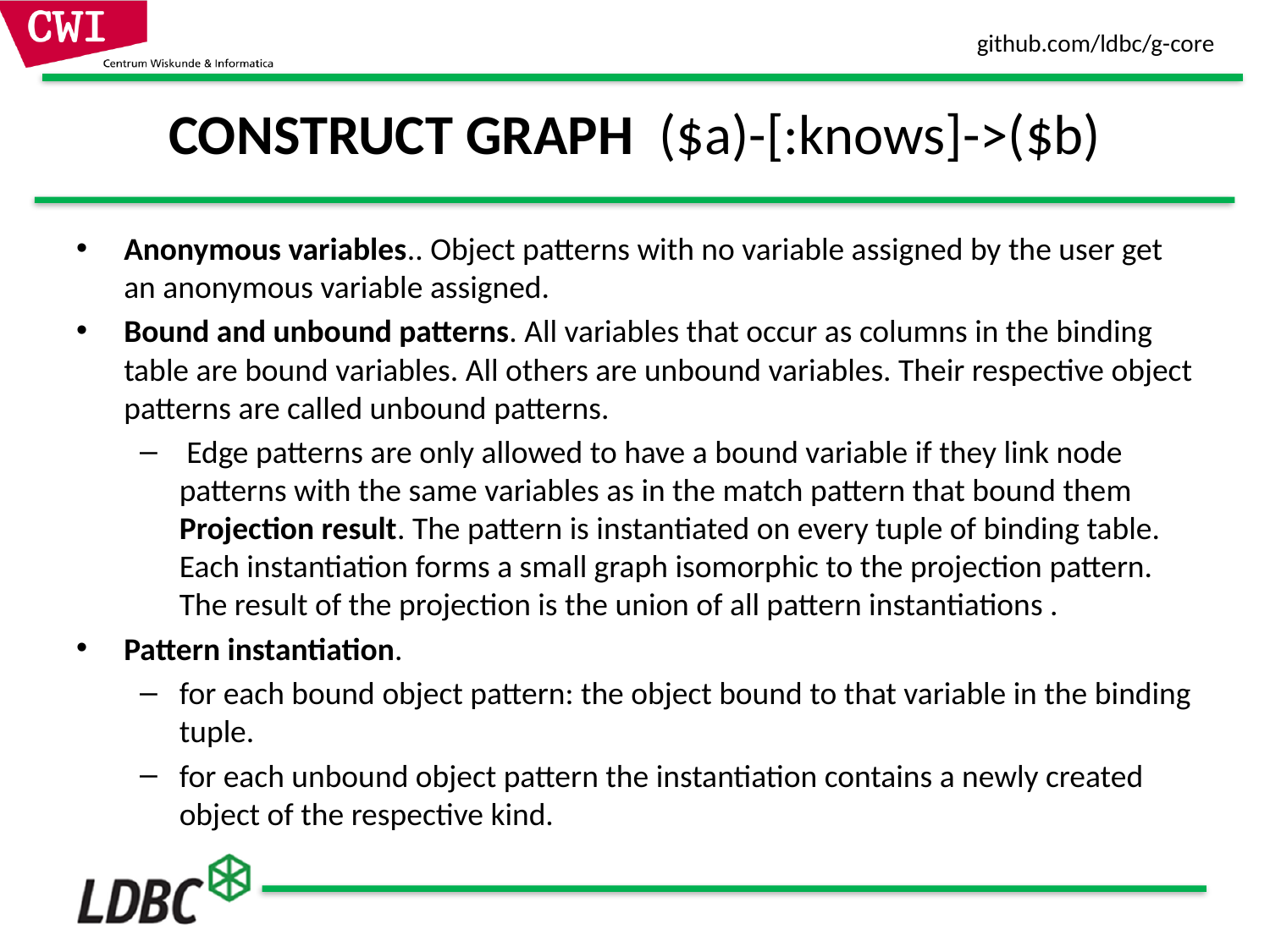

# CONSTRUCT GRAPH  ($a)-[:knows]->($b)
Anonymous variables.. Object patterns with no variable assigned by the user get an anonymous variable assigned.
Bound and unbound patterns. All variables that occur as columns in the binding table are bound variables. All others are unbound variables. Their respective object patterns are called unbound patterns.
 Edge patterns are only allowed to have a bound variable if they link node patterns with the same variables as in the match pattern that bound them Projection result. The pattern is instantiated on every tuple of binding table. Each instantiation forms a small graph isomorphic to the projection pattern. The result of the projection is the union of all pattern instantiations .
Pattern instantiation.
for each bound object pattern: the object bound to that variable in the binding tuple.
for each unbound object pattern the instantiation contains a newly created object of the respective kind.